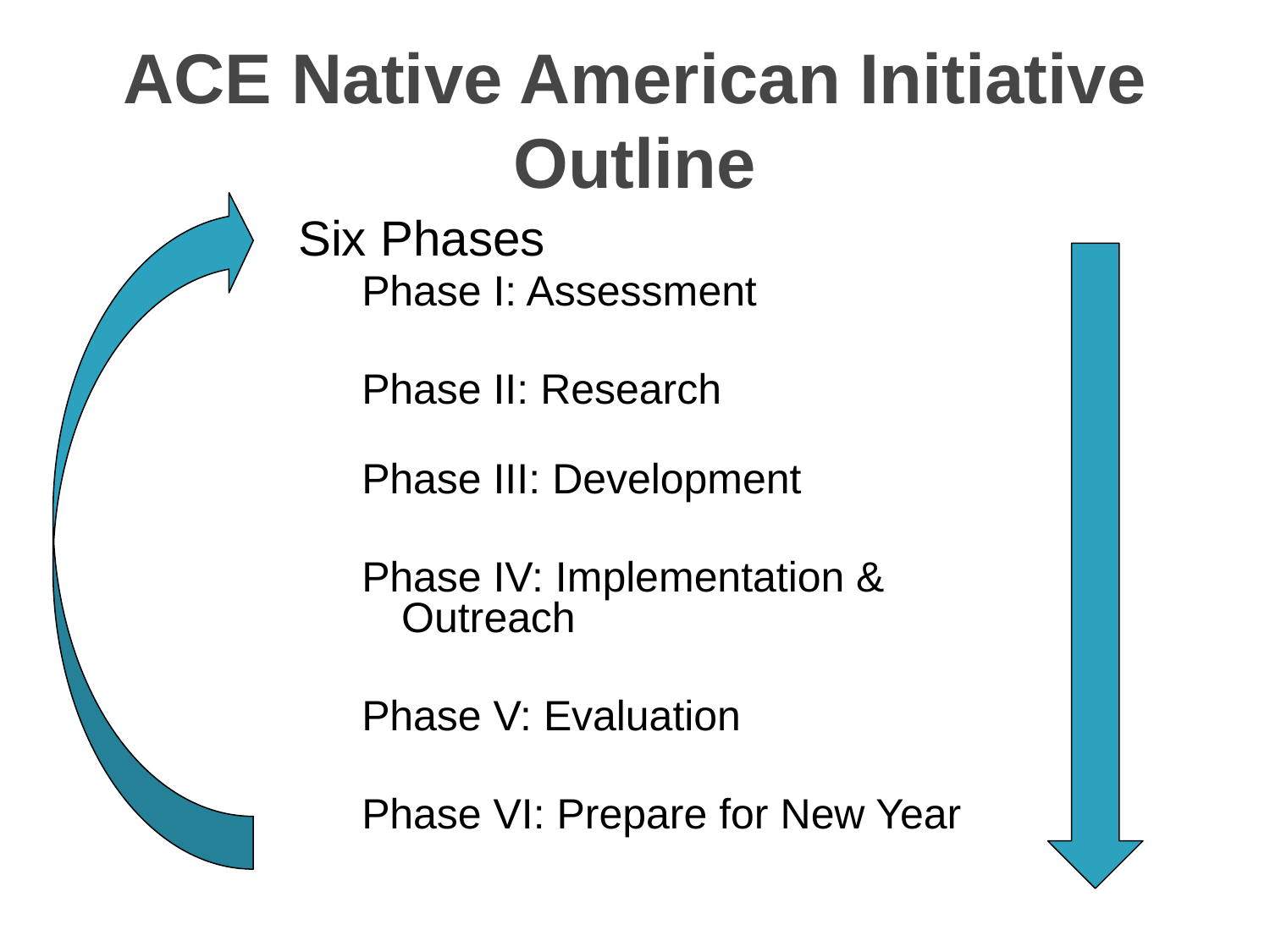

ACE Native American Initiative Outline

Six Phases
Phase I: Assessment

Phase II: Research

Phase III: Development

Phase IV: Implementation & Outreach

Phase V: Evaluation

Phase VI: Prepare for New Year